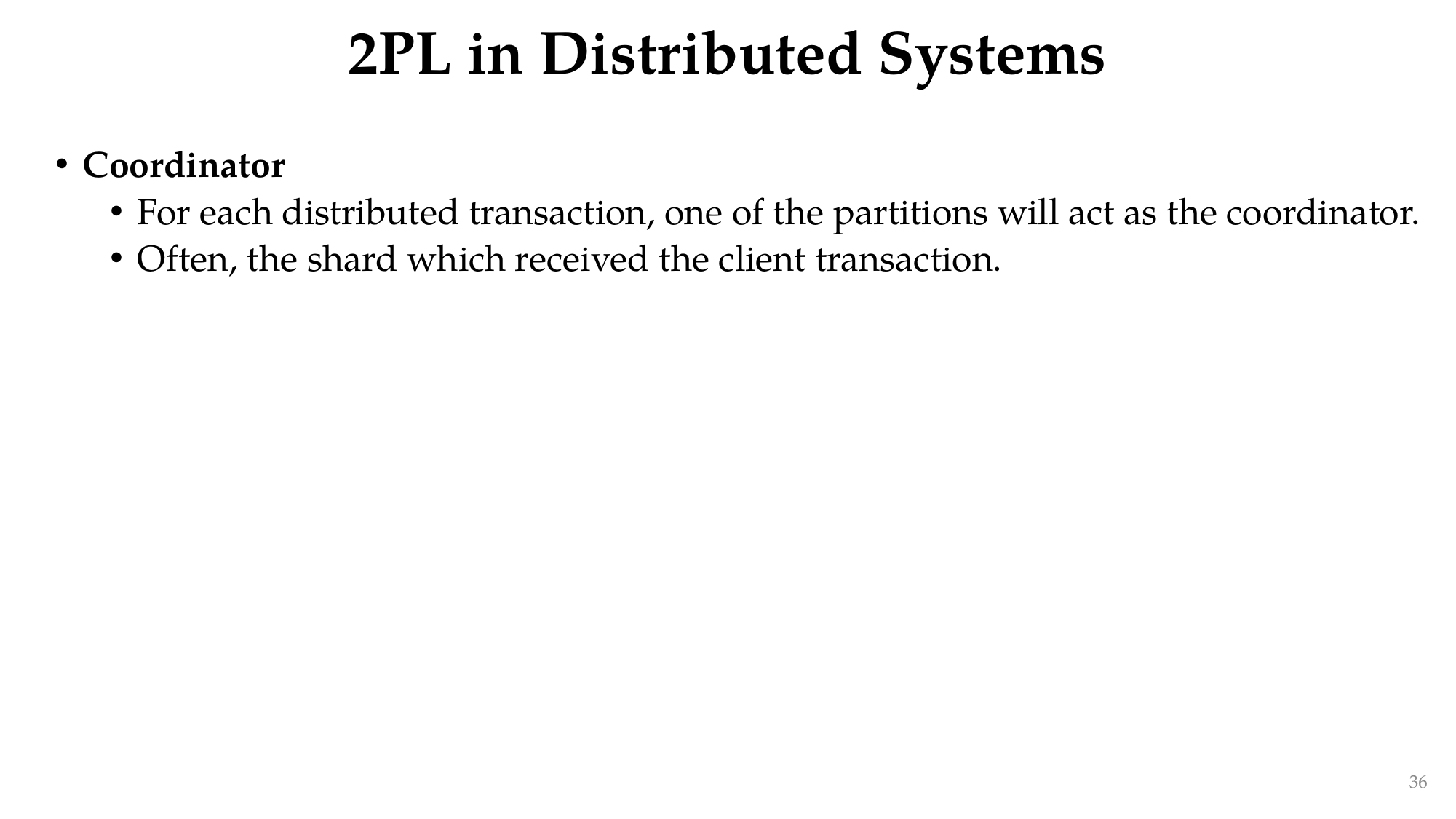

# 2PL in Distributed Systems
Coordinator
For each distributed transaction, one of the partitions will act as the coordinator.
Often, the shard which received the client transaction.

36